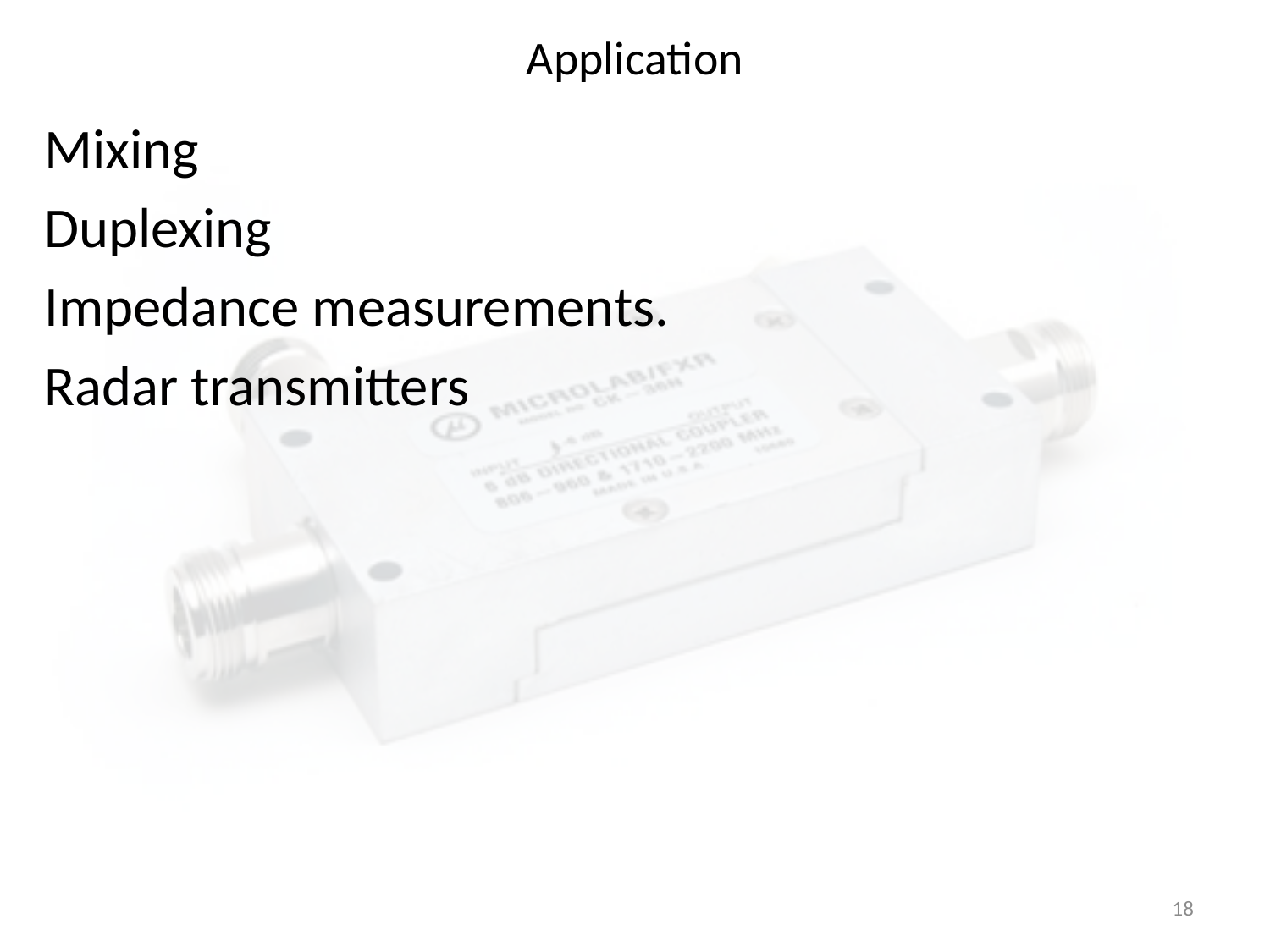

# Application
Mixing
Duplexing
Impedance measurements.
Radar transmitters

18